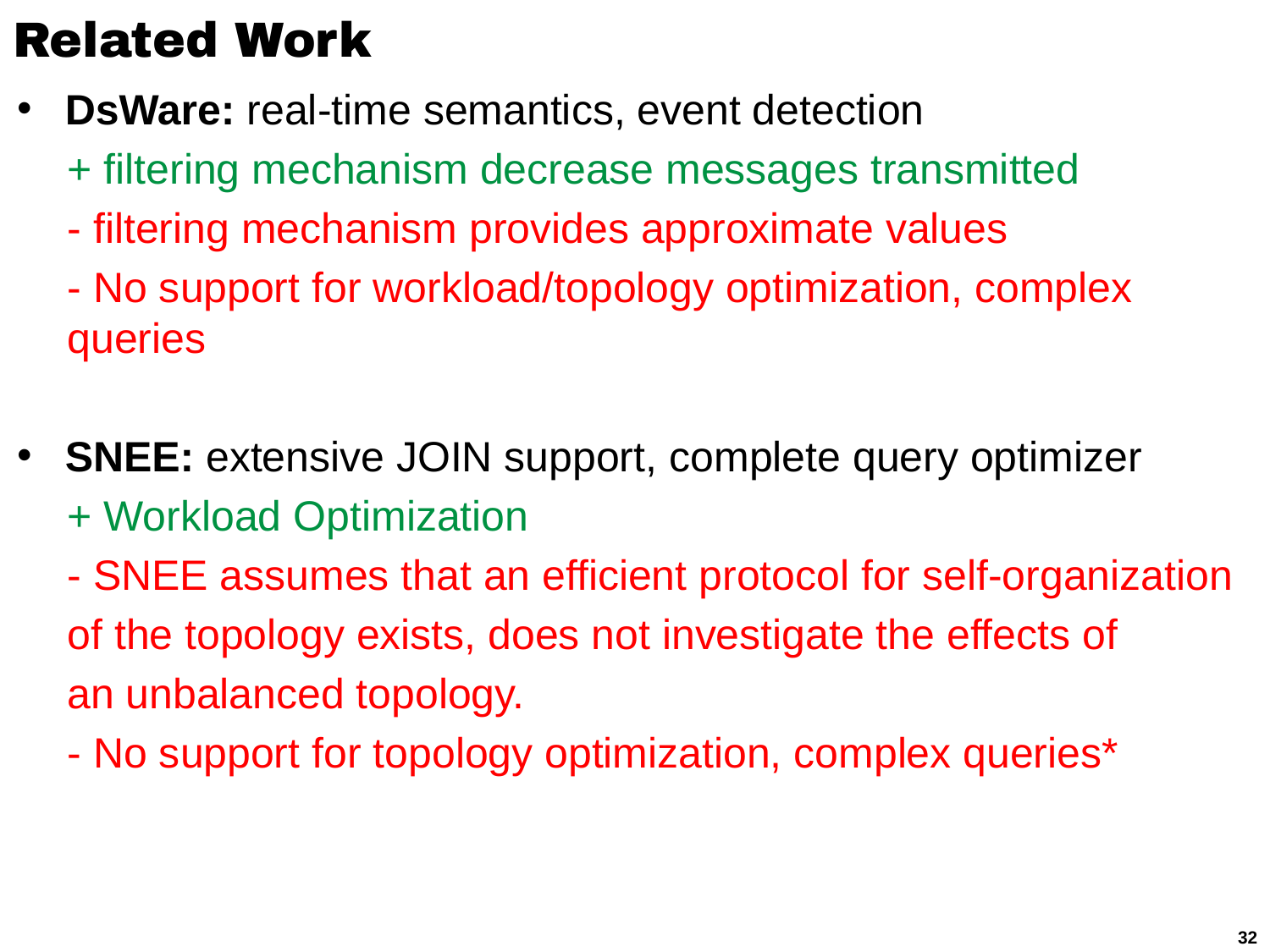

Related Work
DsWare: real-time semantics, event detection
+ filtering mechanism decrease messages transmitted
- filtering mechanism provides approximate values
- No support for workload/topology optimization, complex queries

SNEE: extensive JOIN support, complete query optimizer
+ Workload Optimization
- SNEE assumes that an efficient protocol for self-organization
of the topology exists, does not investigate the effects of
an unbalanced topology.
- No support for topology optimization, complex queries*

32